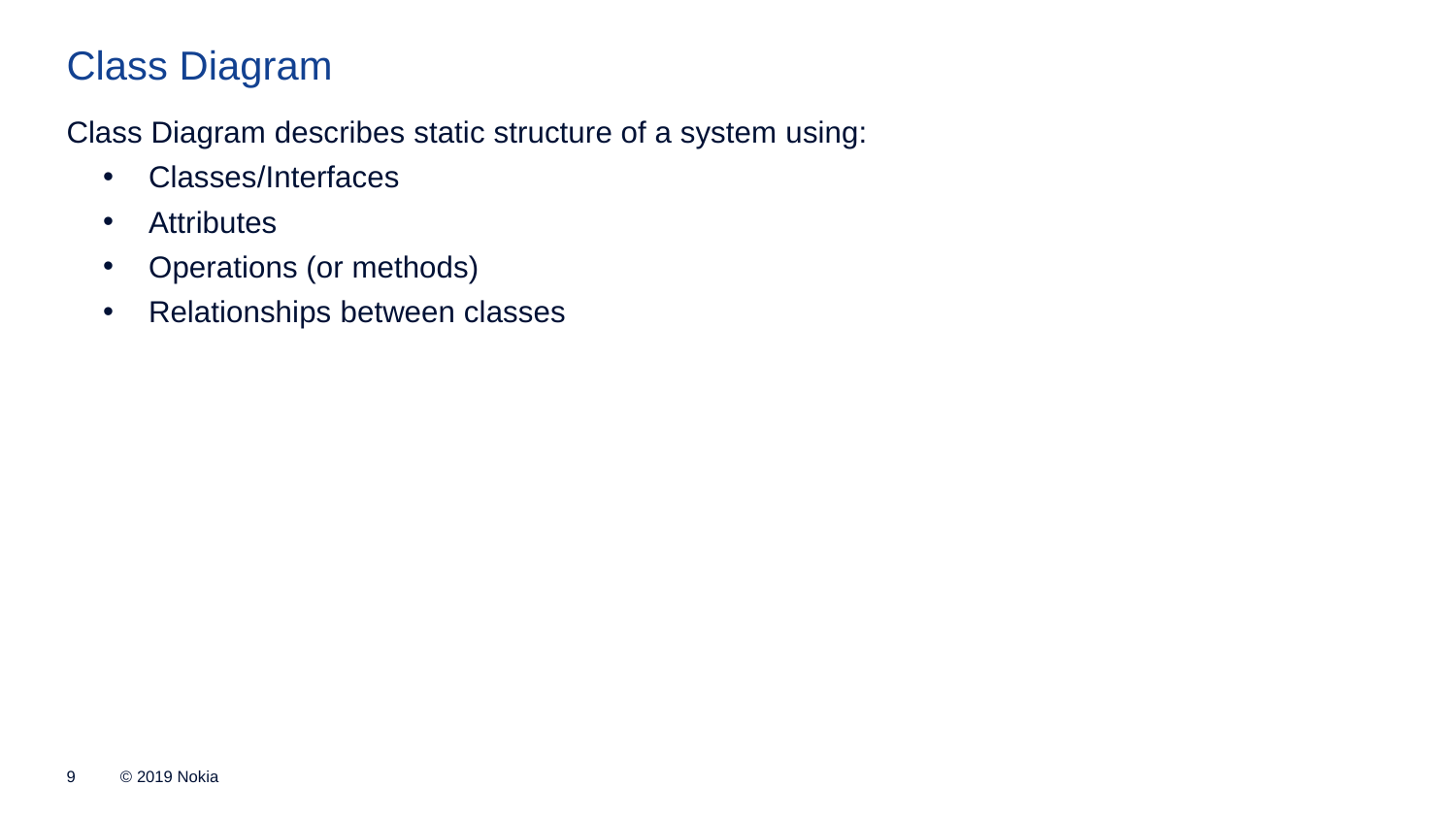

Class Diagram
Class Diagram describes static structure of a system using:
Classes/Interfaces
Attributes
Operations (or methods)
Relationships between classes